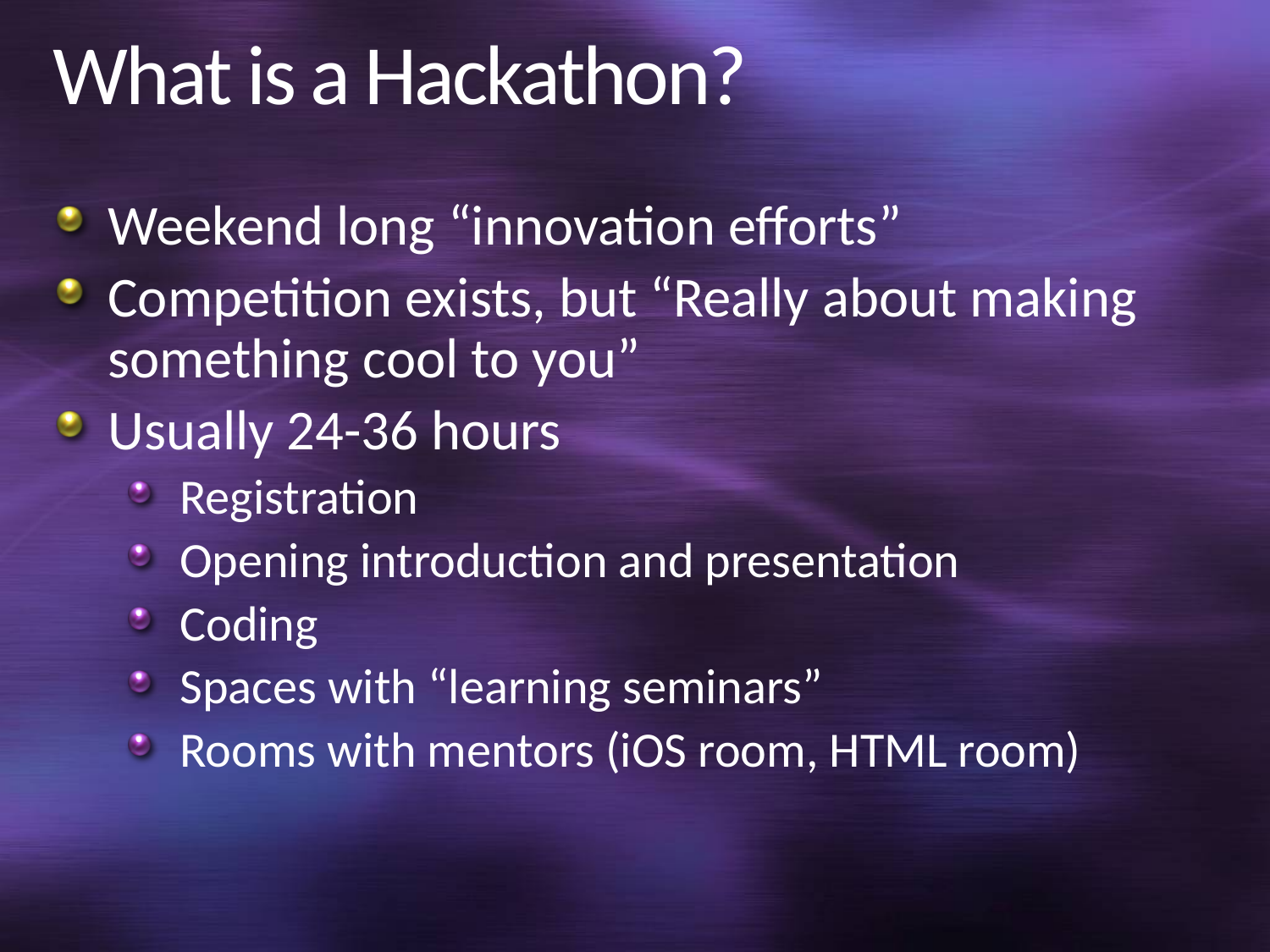

# What is a Hackathon?
Weekend long “innovation efforts”
Competition exists, but “Really about making something cool to you”
Usually 24-36 hours
Registration
Opening introduction and presentation
Coding
Spaces with “learning seminars”
Rooms with mentors (iOS room, HTML room)